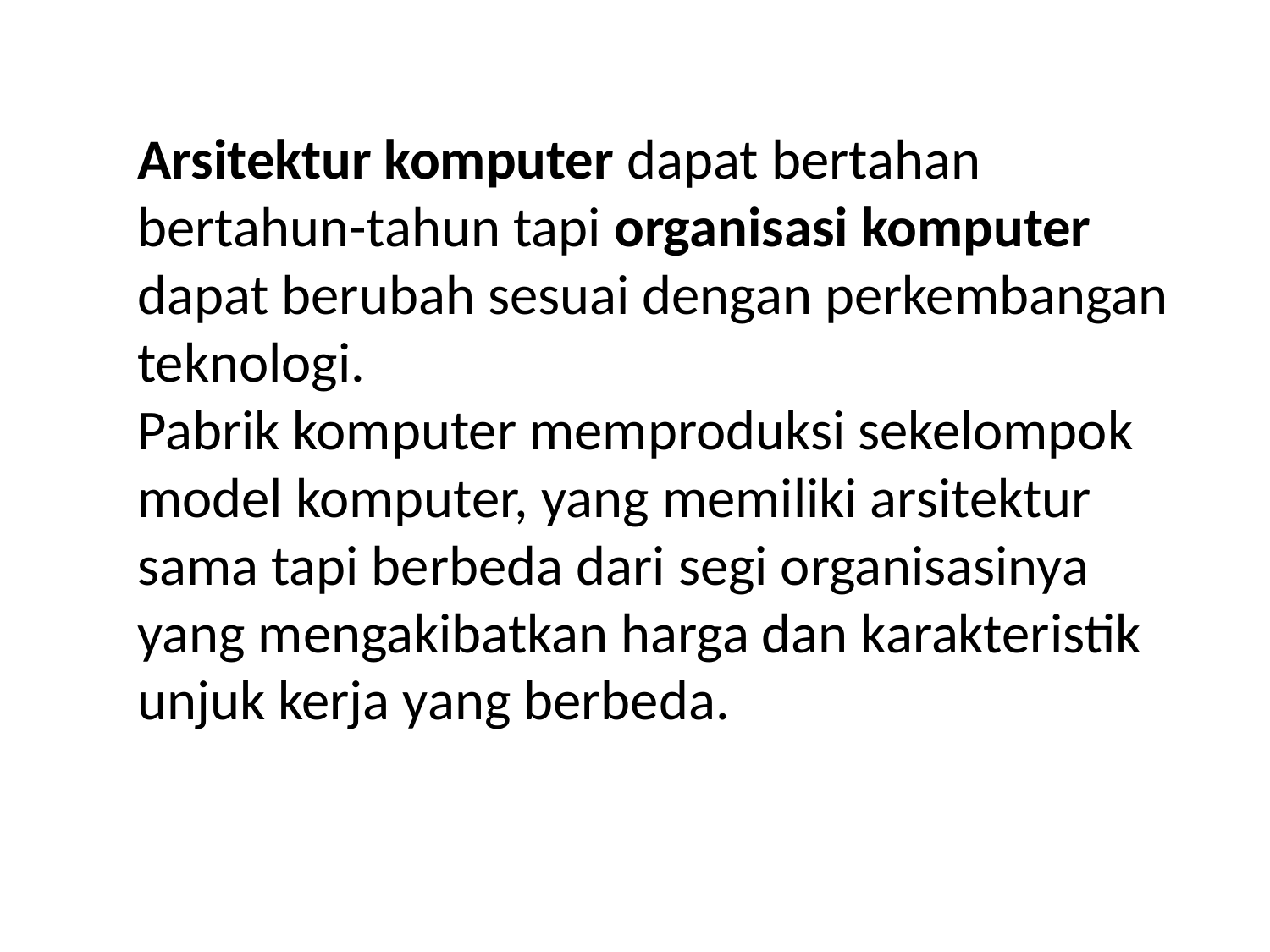

Arsitektur komputer dapat bertahan bertahun-tahun tapi organisasi komputer dapat berubah sesuai dengan perkembangan teknologi.
Pabrik komputer memproduksi sekelompok model komputer, yang memiliki arsitektur sama tapi berbeda dari segi organisasinya yang mengakibatkan harga dan karakteristik unjuk kerja yang berbeda.